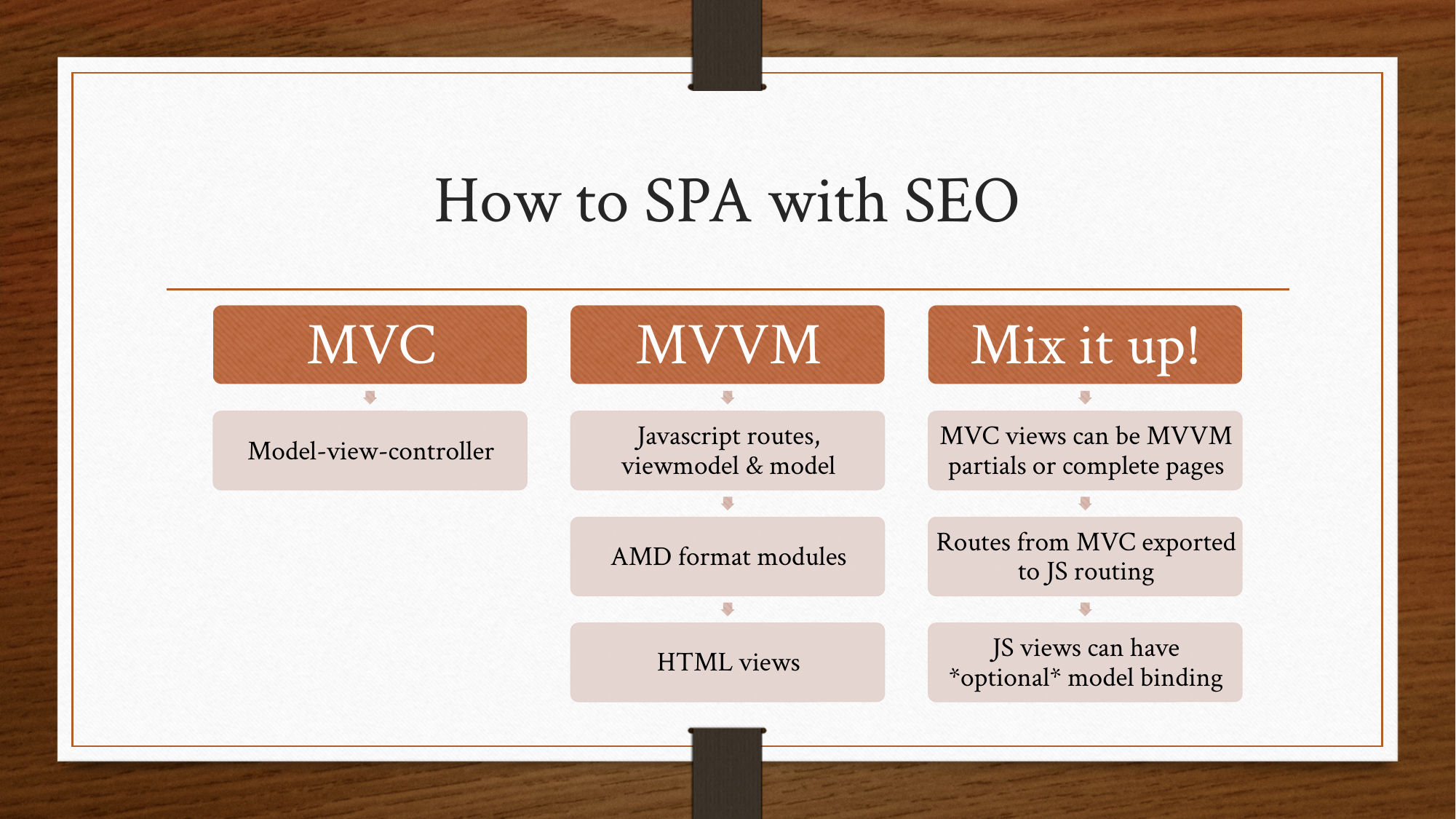

# How to SPA with SEO
MVC
Model-view-controller
MVVM
Javascript routes, viewmodel & model
AMD format modules
HTML views
Mix it up!
MVC views can be MVVM partials or complete pages
Routes from MVC exported to JS routing
JS views can have *optional* model binding